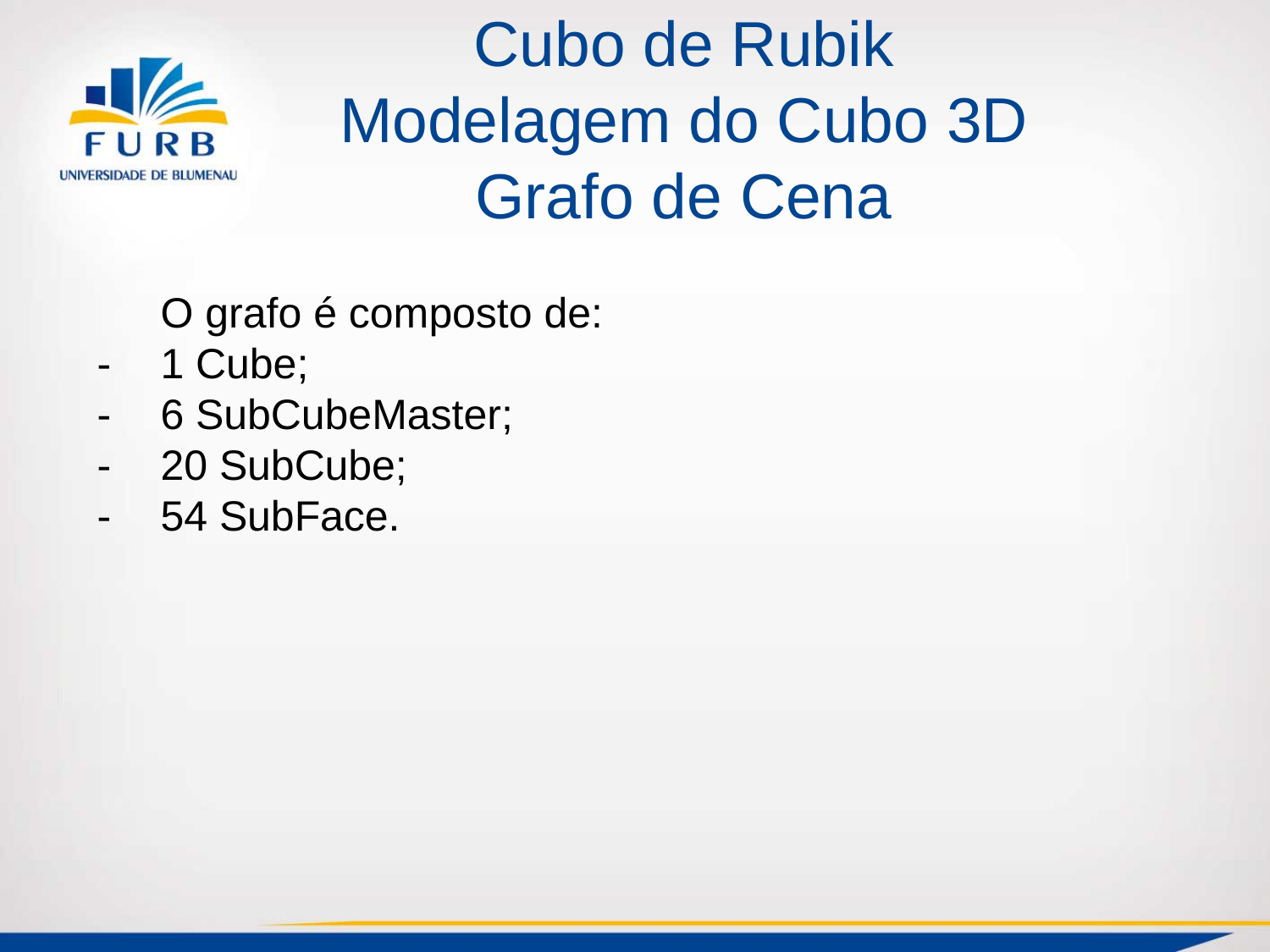

# Cubo de Rubik
Modelagem do Cubo 3D
Grafo de Cena
	O grafo é composto de:
-	1 Cube;
-	6 SubCubeMaster;
-	20 SubCube;
-	54 SubFace.